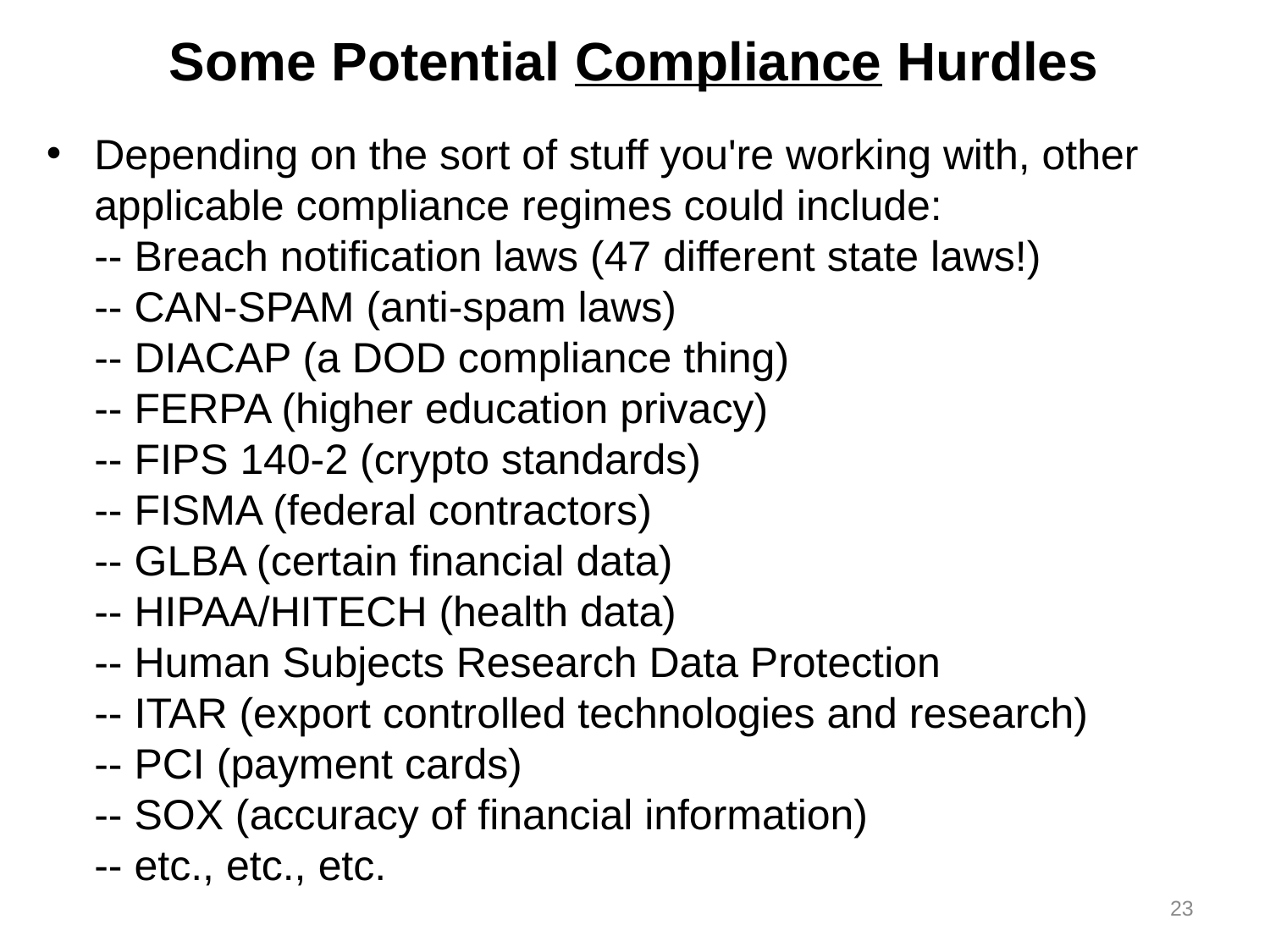

# Some Potential Compliance Hurdles
Depending on the sort of stuff you're working with, other applicable compliance regimes could include:
-- Breach notification laws (47 different state laws!)
-- CAN-SPAM (anti-spam laws)
-- DIACAP (a DOD compliance thing)
-- FERPA (higher education privacy)
-- FIPS 140-2 (crypto standards)
-- FISMA (federal contractors)
-- GLBA (certain financial data)
-- HIPAA/HITECH (health data)
-- Human Subjects Research Data Protection
-- ITAR (export controlled technologies and research)
-- PCI (payment cards)
-- SOX (accuracy of financial information)
-- etc., etc., etc.
23